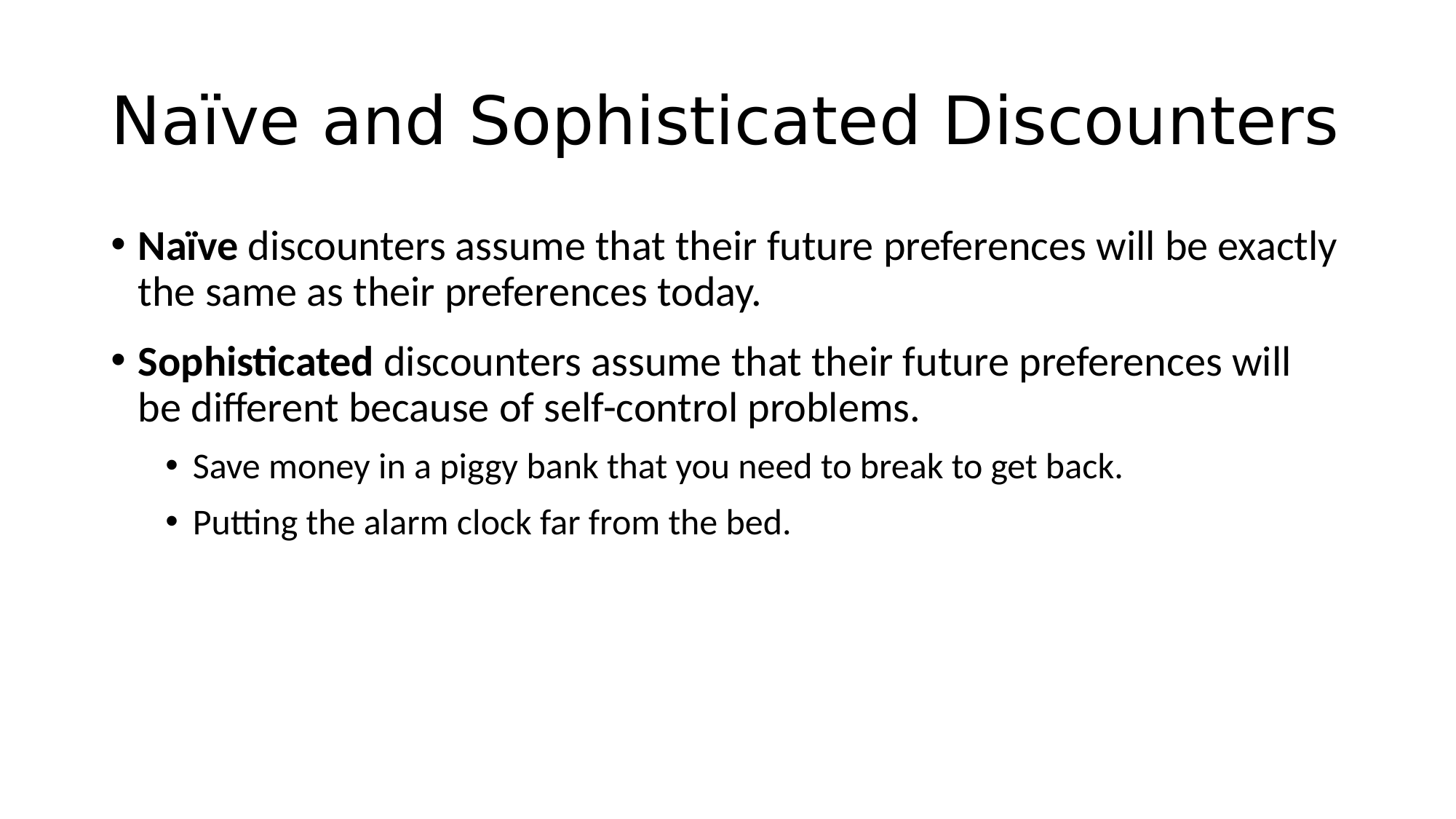

# Naïve and Sophisticated Discounters
Naïve discounters assume that their future preferences will be exactly the same as their preferences today.
Sophisticated discounters assume that their future preferences will be different because of self-control problems.
Save money in a piggy bank that you need to break to get back.
Putting the alarm clock far from the bed.